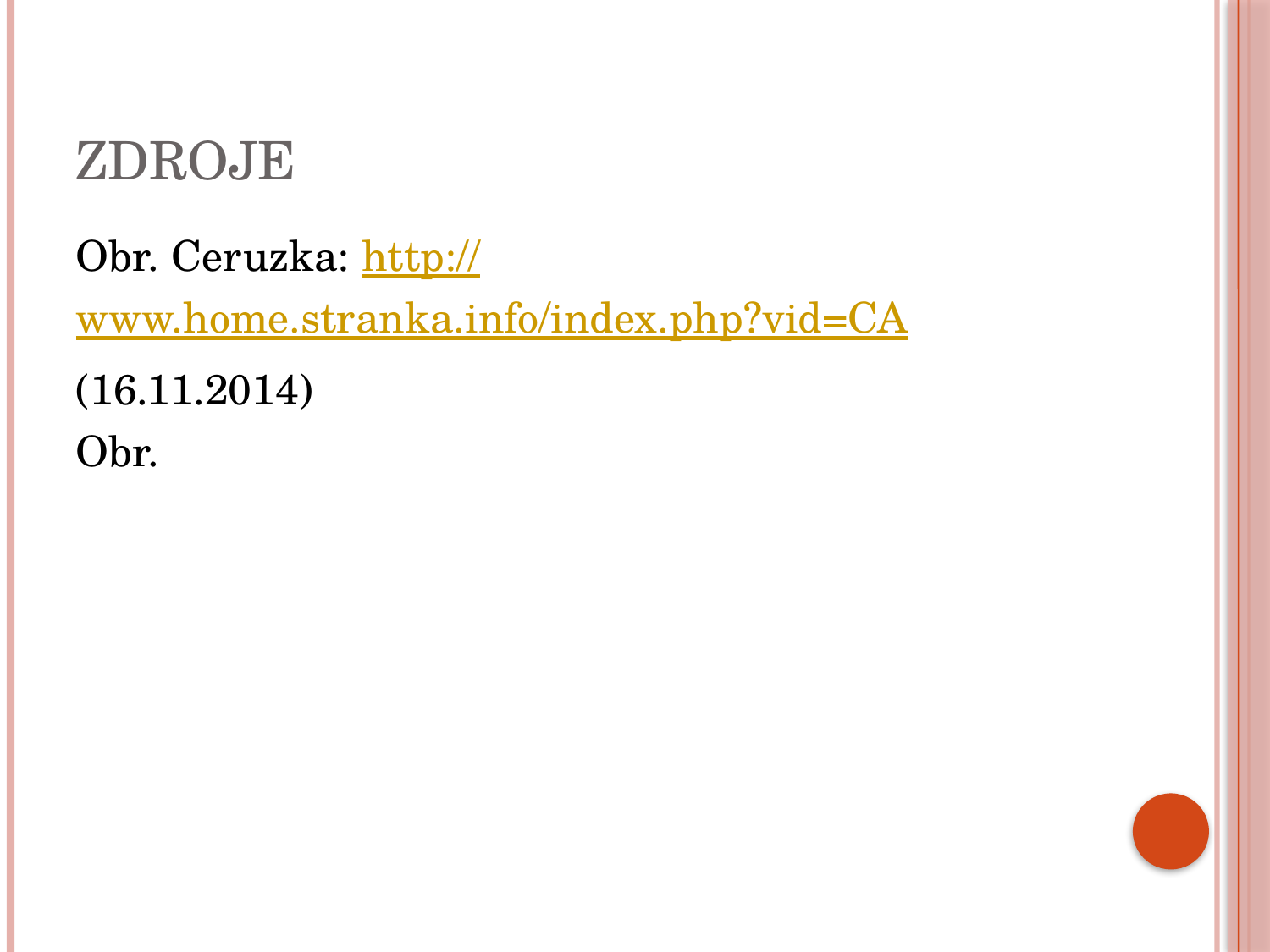

# Zdroje
Obr. Ceruzka: http://www.home.stranka.info/index.php?vid=CA
(16.11.2014)
Obr.